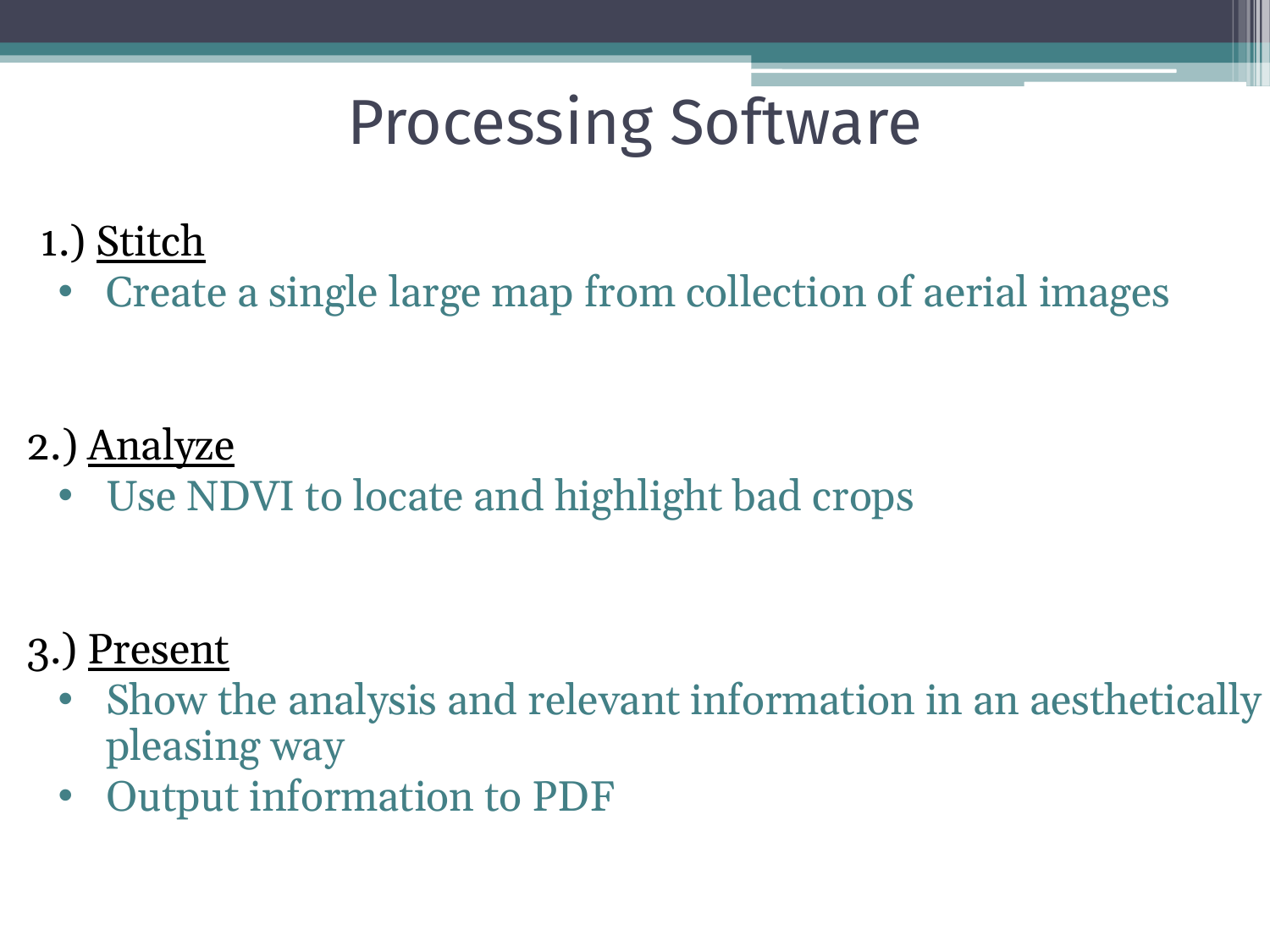

# Processing Software
1.) Stitch
Create a single large map from collection of aerial images

 2.) Analyze
Use NDVI to locate and highlight bad crops

 3.) Present
Show the analysis and relevant information in an aesthetically pleasing way
Output information to PDF